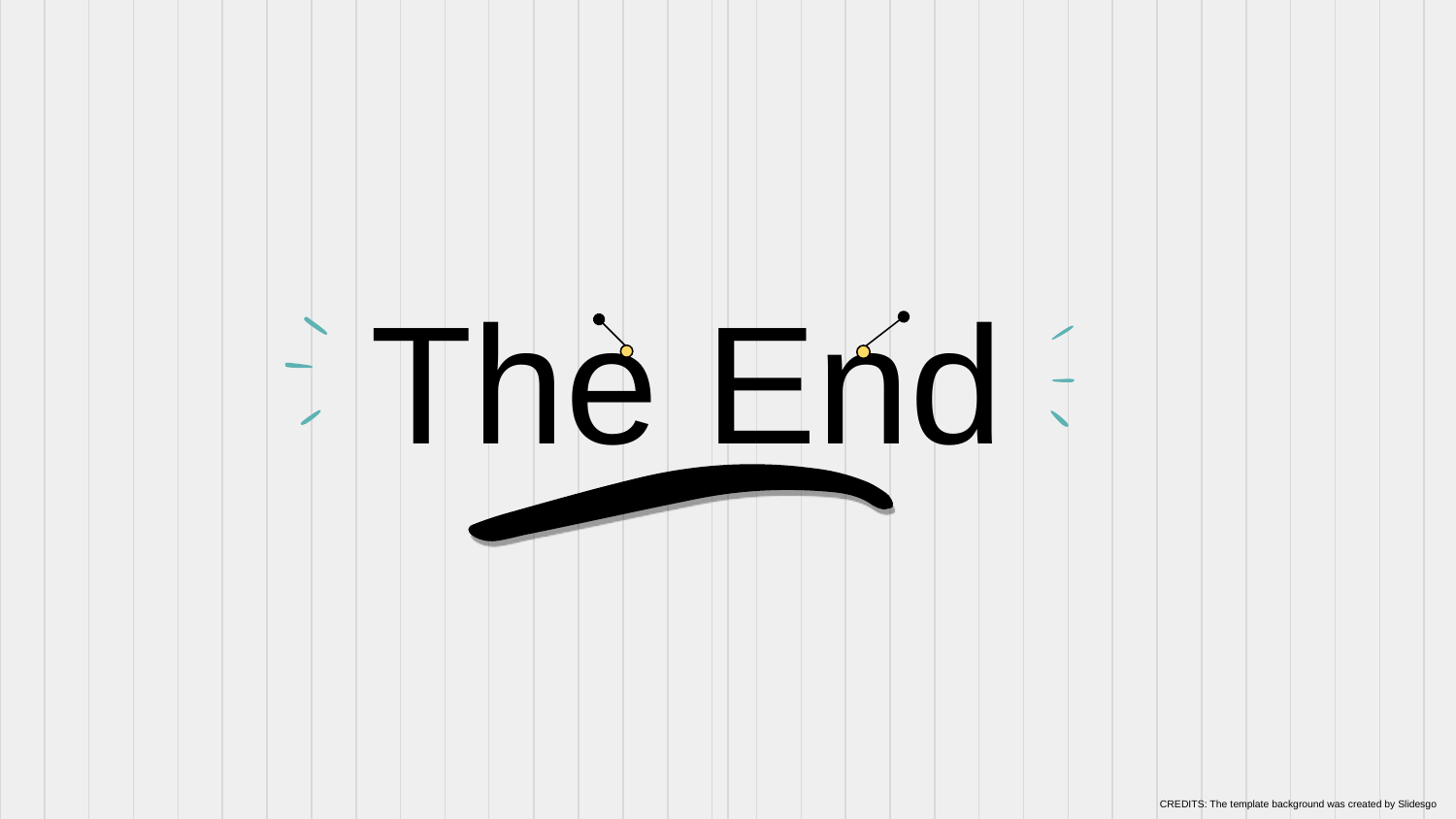

The End

CREDITS: The template background was created by Slidesgo